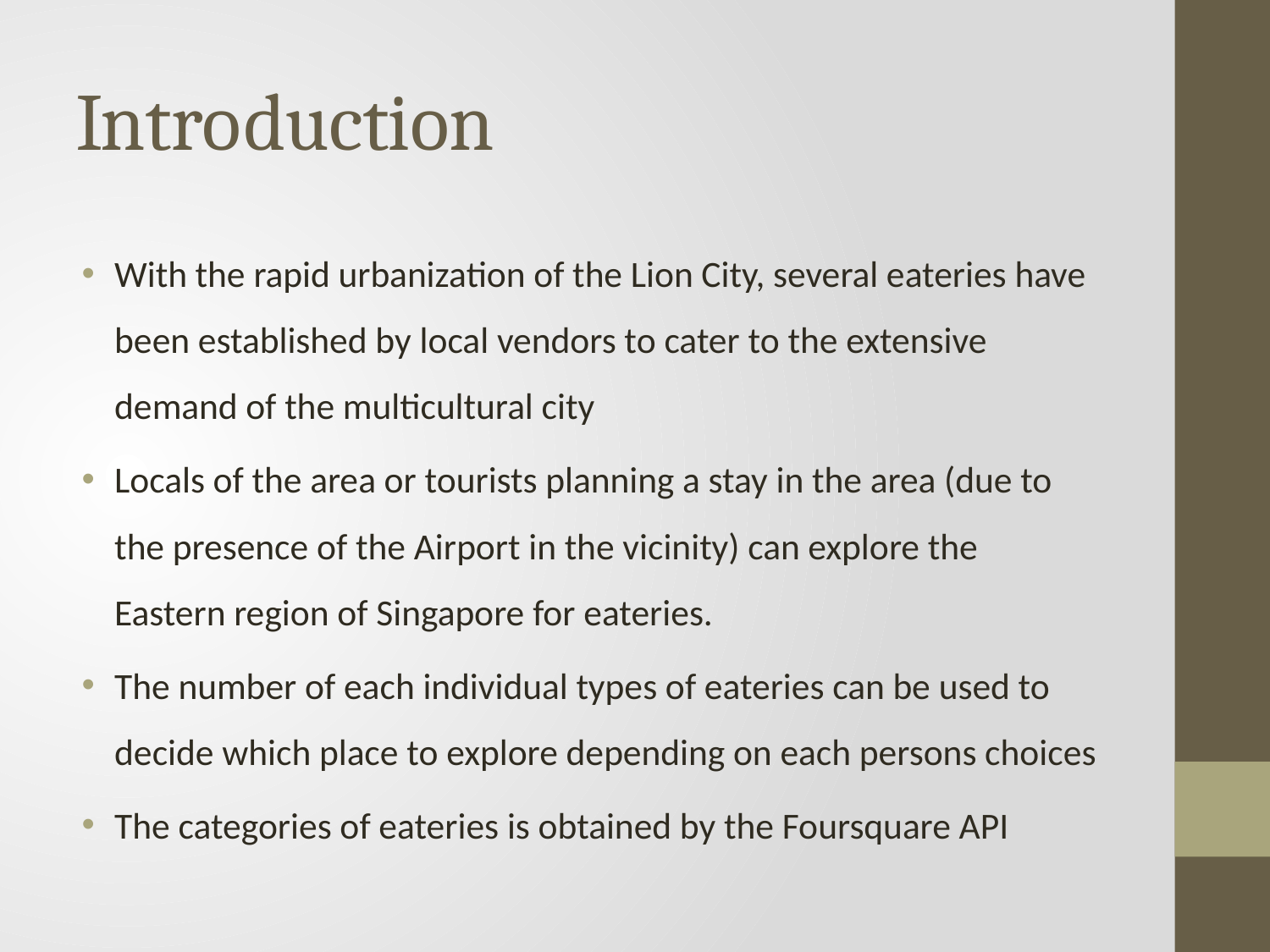

# Introduction
With the rapid urbanization of the Lion City, several eateries have been established by local vendors to cater to the extensive demand of the multicultural city
Locals of the area or tourists planning a stay in the area (due to the presence of the Airport in the vicinity) can explore the Eastern region of Singapore for eateries.
The number of each individual types of eateries can be used to decide which place to explore depending on each persons choices
The categories of eateries is obtained by the Foursquare API